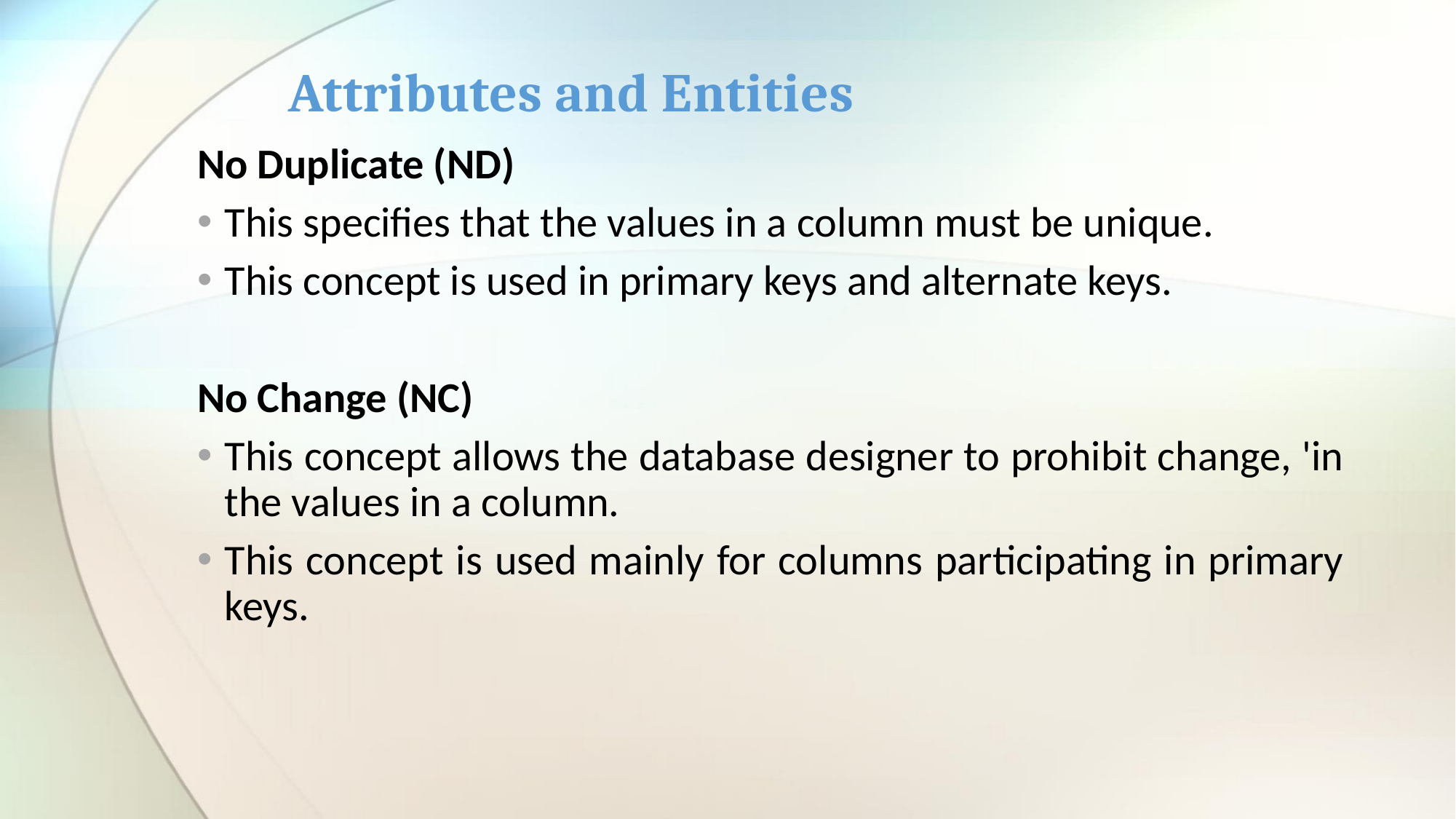

# Attributes and Entities
No Duplicate (ND)
This specifies that the values in a column must be unique.
This concept is used in primary keys and alternate keys.

No Change (NC)
This concept allows the database designer to prohibit change, 'in the values in a column.
This concept is used mainly for columns participating in primary keys.